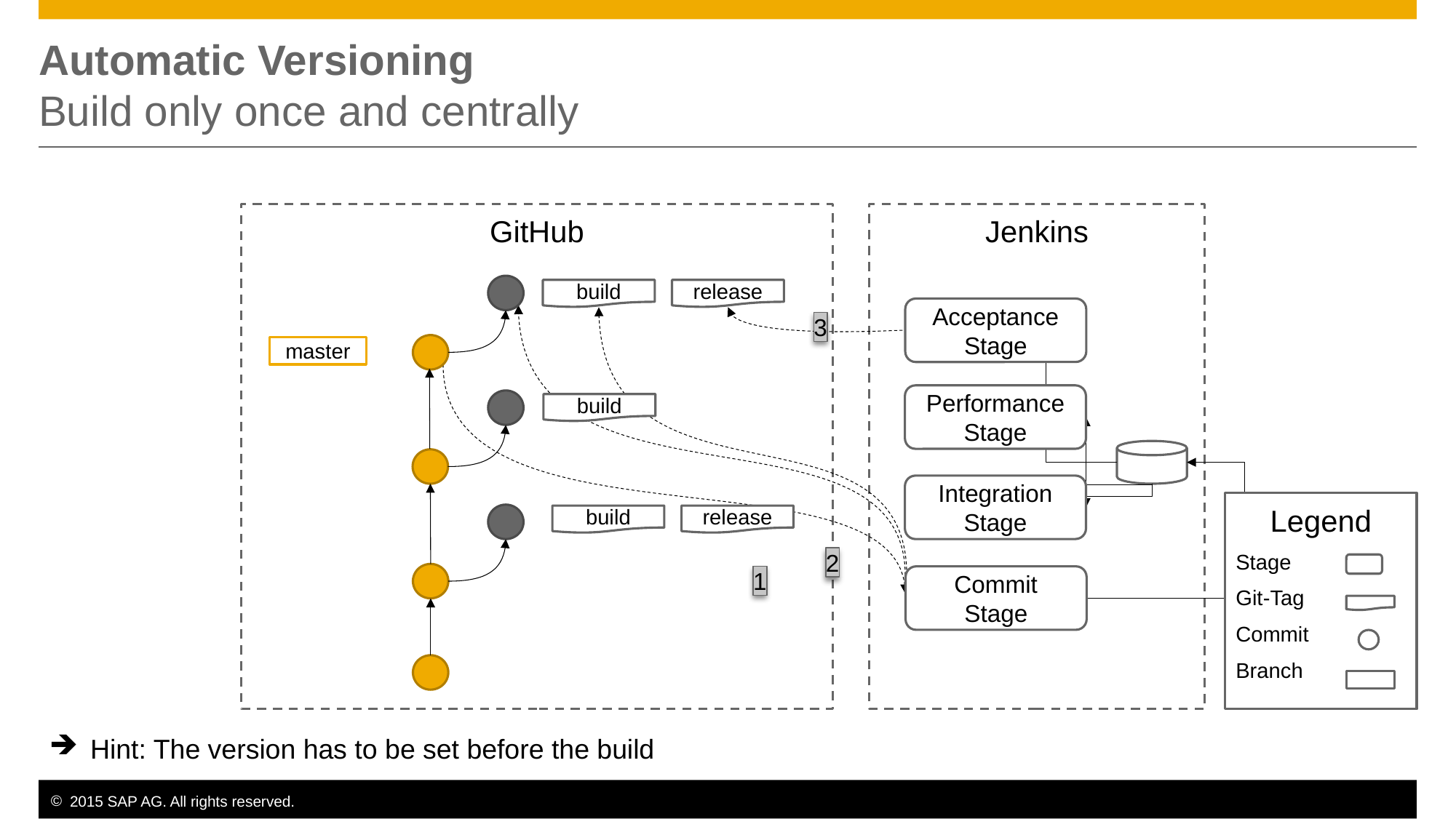

# Automatic Versioning Build only once and centrally
Jenkins
GitHub

build
2
release
3
Acceptance Stage

master
1
Performance Stage

build

Integration Stage
Legend
Stage
Git-Tag
Commit
Branch

build
release

Commit Stage

Hint: The version has to be set before the build